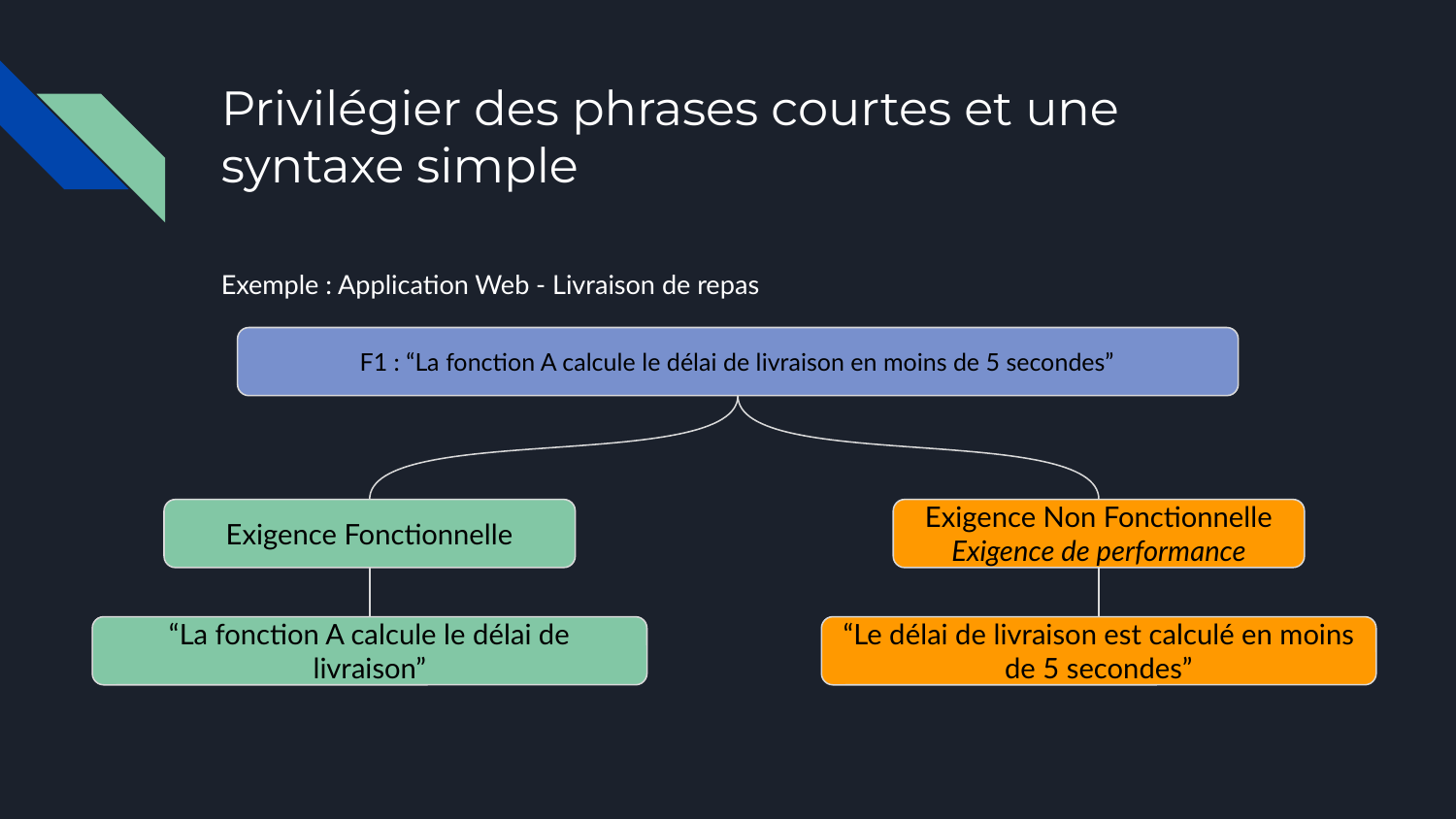

# Privilégier des phrases courtes et une syntaxe simple
Exemple : Application Web - Livraison de repas
F1 : “La fonction A calcule le délai de livraison en moins de 5 secondes”
Exigence Fonctionnelle
Exigence Non Fonctionnelle
Exigence de performance
“La fonction A calcule le délai de livraison”
“Le délai de livraison est calculé en moins de 5 secondes”